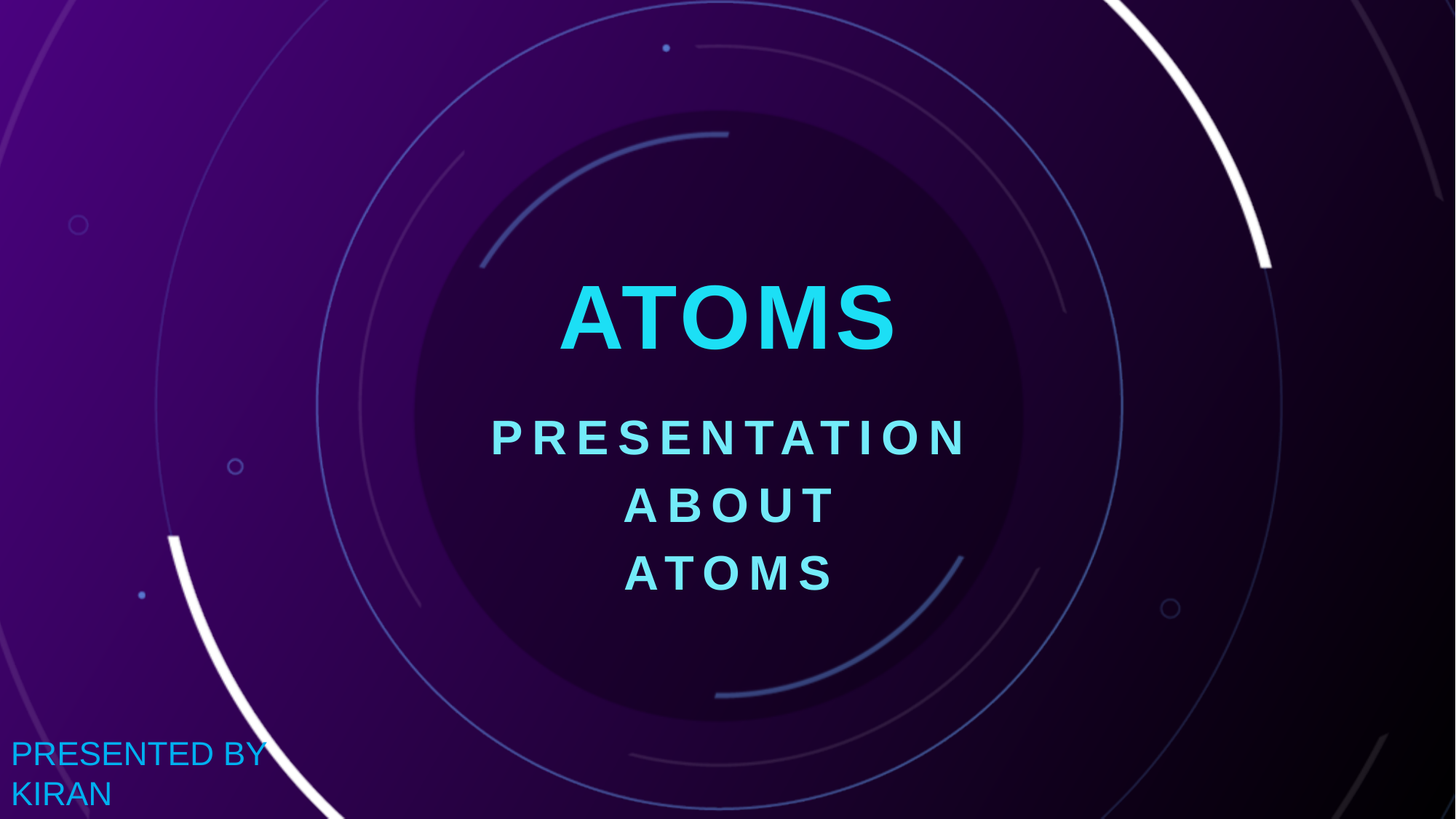

# ATOMS
PRESENTATION
About
Atoms
PRESENTED BY KIRAN